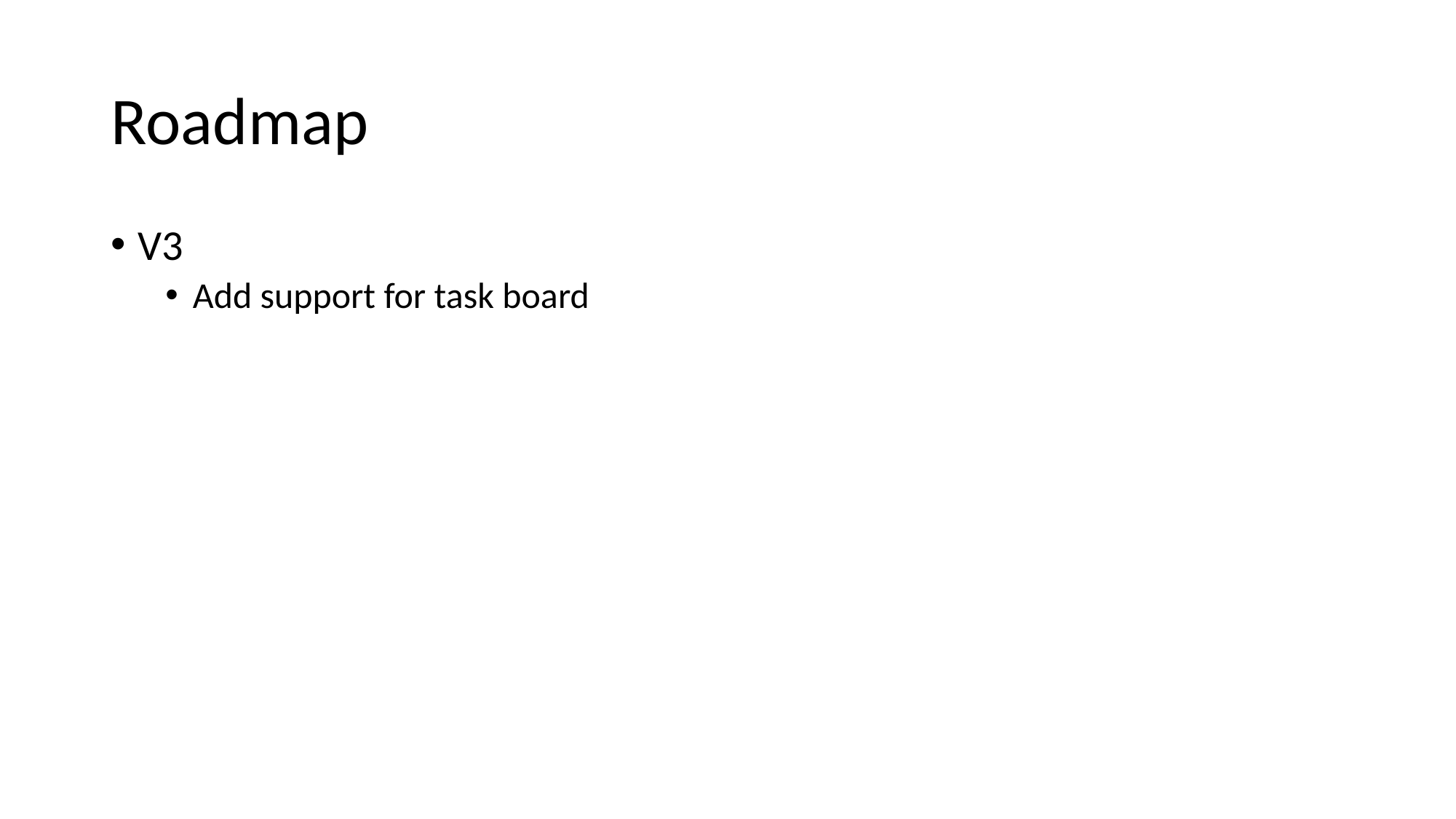

# Roadmap
V3
Add support for task board